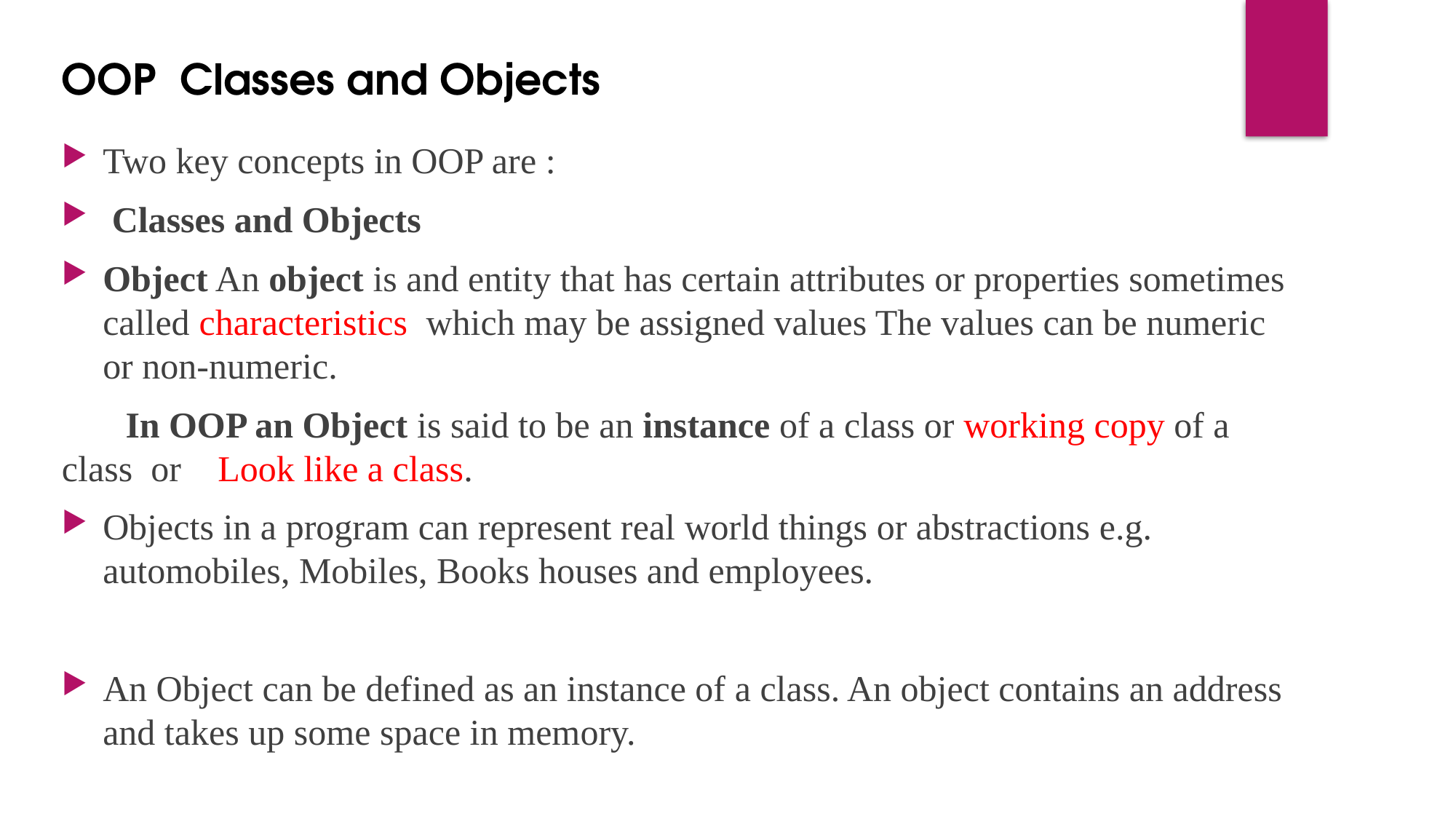

OOP  Classes and Objects
Two key concepts in OOP are :
 Classes and Objects
Object An object is and entity that has certain attributes or properties sometimes called characteristics  which may be assigned values The values can be numeric or non-numeric.
       In OOP an Object is said to be an instance of a class or working copy of a class  or    Look like a class.
Objects in a program can represent real world things or abstractions e.g.  automobiles, Mobiles, Books houses and employees.

An Object can be defined as an instance of a class. An object contains an address and takes up some space in memory.